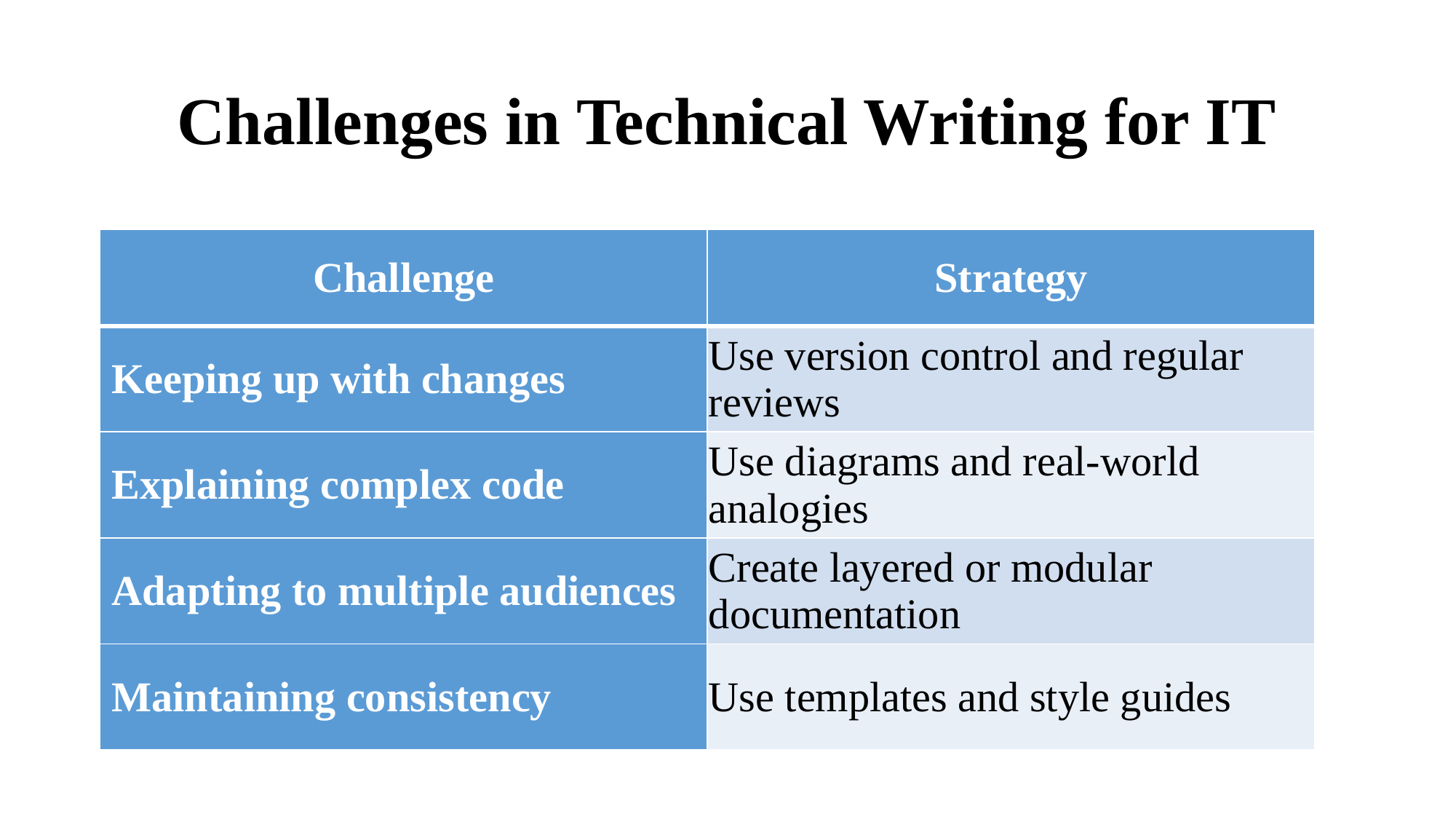

# Challenges in Technical Writing for IT
| Challenge | Strategy |
| --- | --- |
| Keeping up with changes | Use version control and regular reviews |
| Explaining complex code | Use diagrams and real-world analogies |
| Adapting to multiple audiences | Create layered or modular documentation |
| Maintaining consistency | Use templates and style guides |